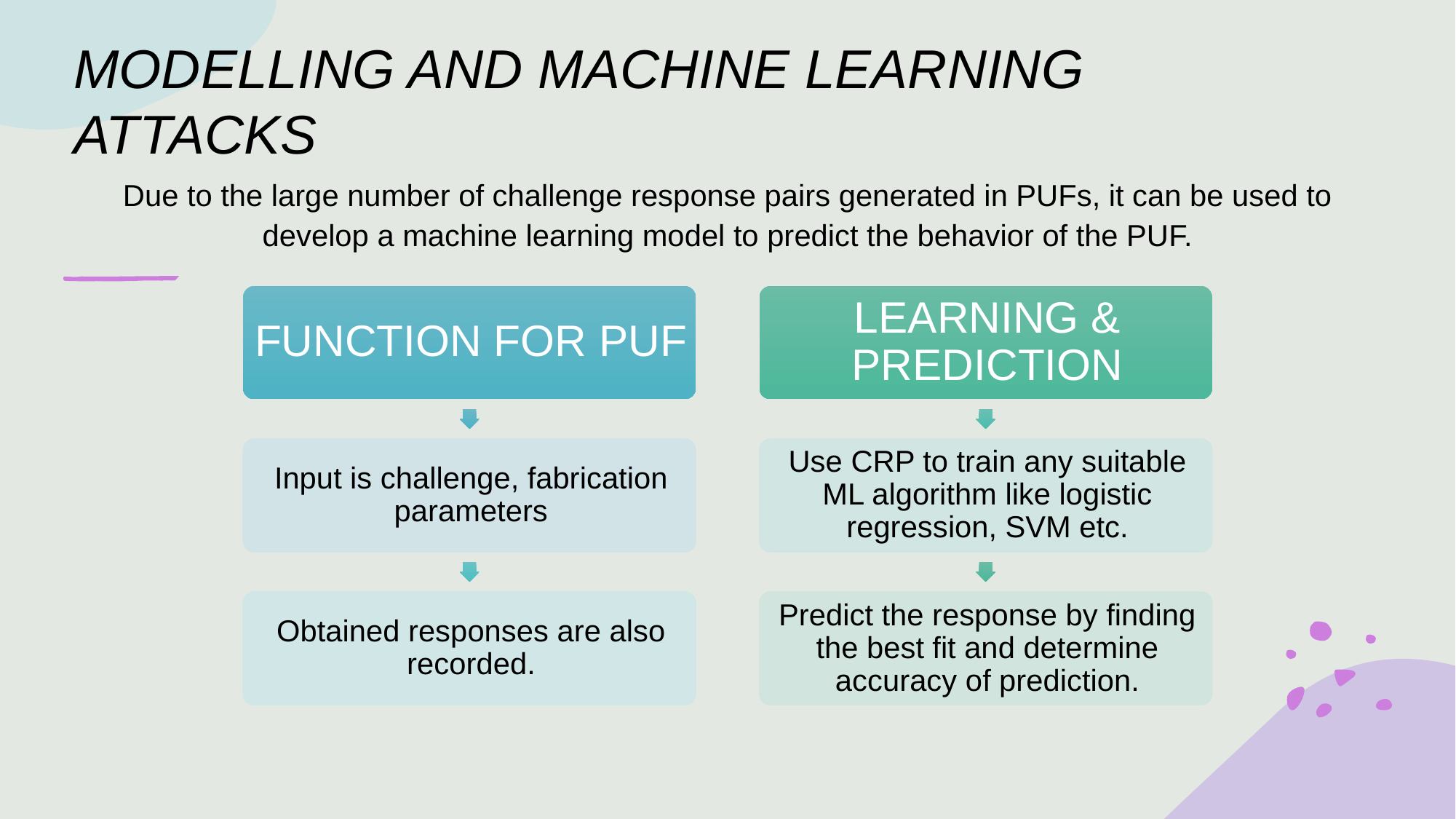

# MODELLING AND MACHINE LEARNING ATTACKS
Due to the large number of challenge response pairs generated in PUFs, it can be used to develop a machine learning model to predict the behavior of the PUF.

FUNCTION FOR PUF
Input is challenge, fabrication parameters
Obtained responses are also recorded.
LEARNING & PREDICTION
Use CRP to train any suitable ML algorithm like logistic regression, SVM etc.
Predict the response by finding the best fit and determine accuracy of prediction.